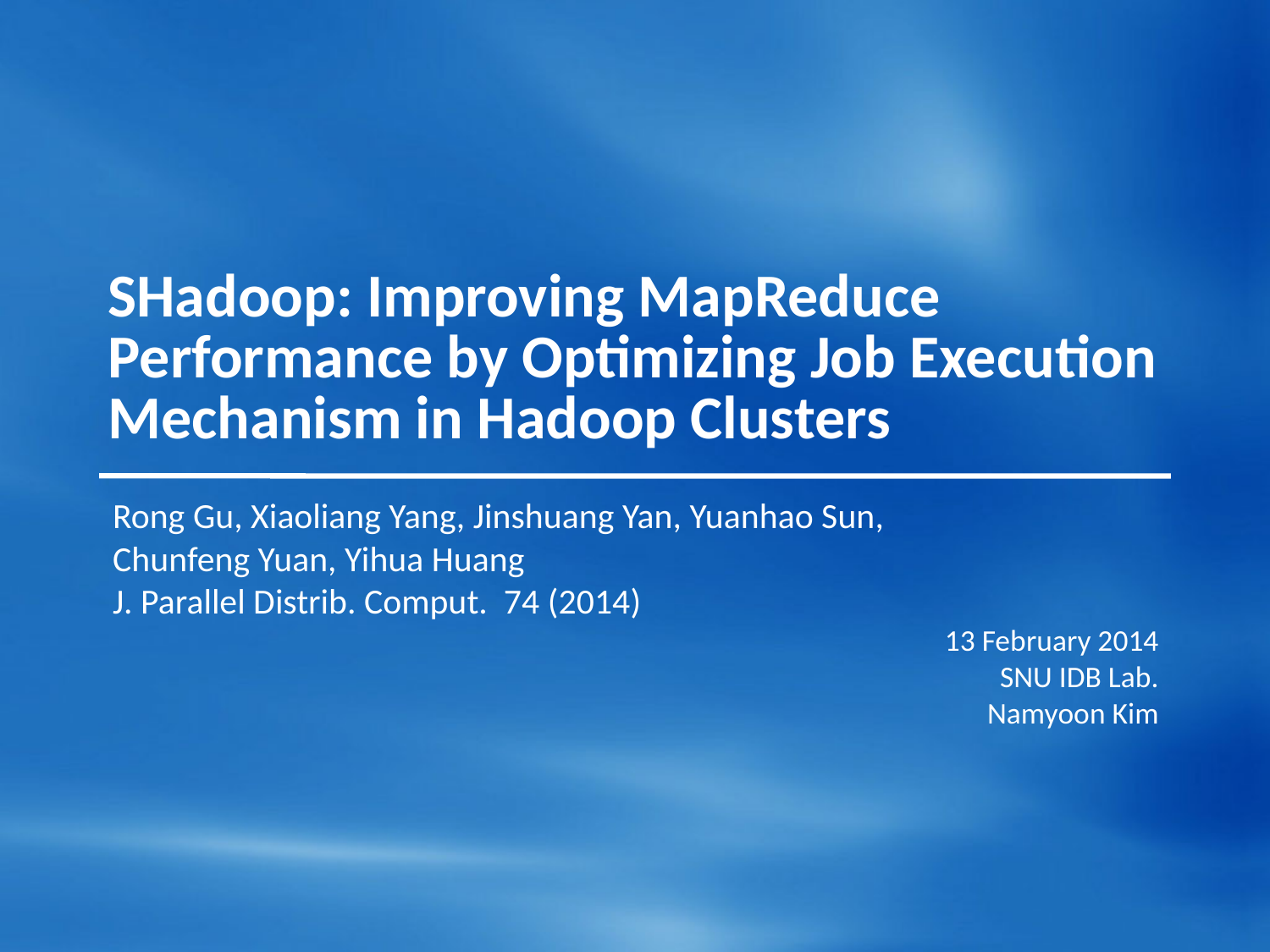

# SHadoop: Improving MapReduce Performance by Optimizing Job Execution Mechanism in Hadoop Clusters
Rong Gu, Xiaoliang Yang, Jinshuang Yan, Yuanhao Sun,
Chunfeng Yuan, Yihua Huang
J. Parallel Distrib. Comput.  74 (2014)
13 February 2014
SNU IDB Lab.
Namyoon Kim